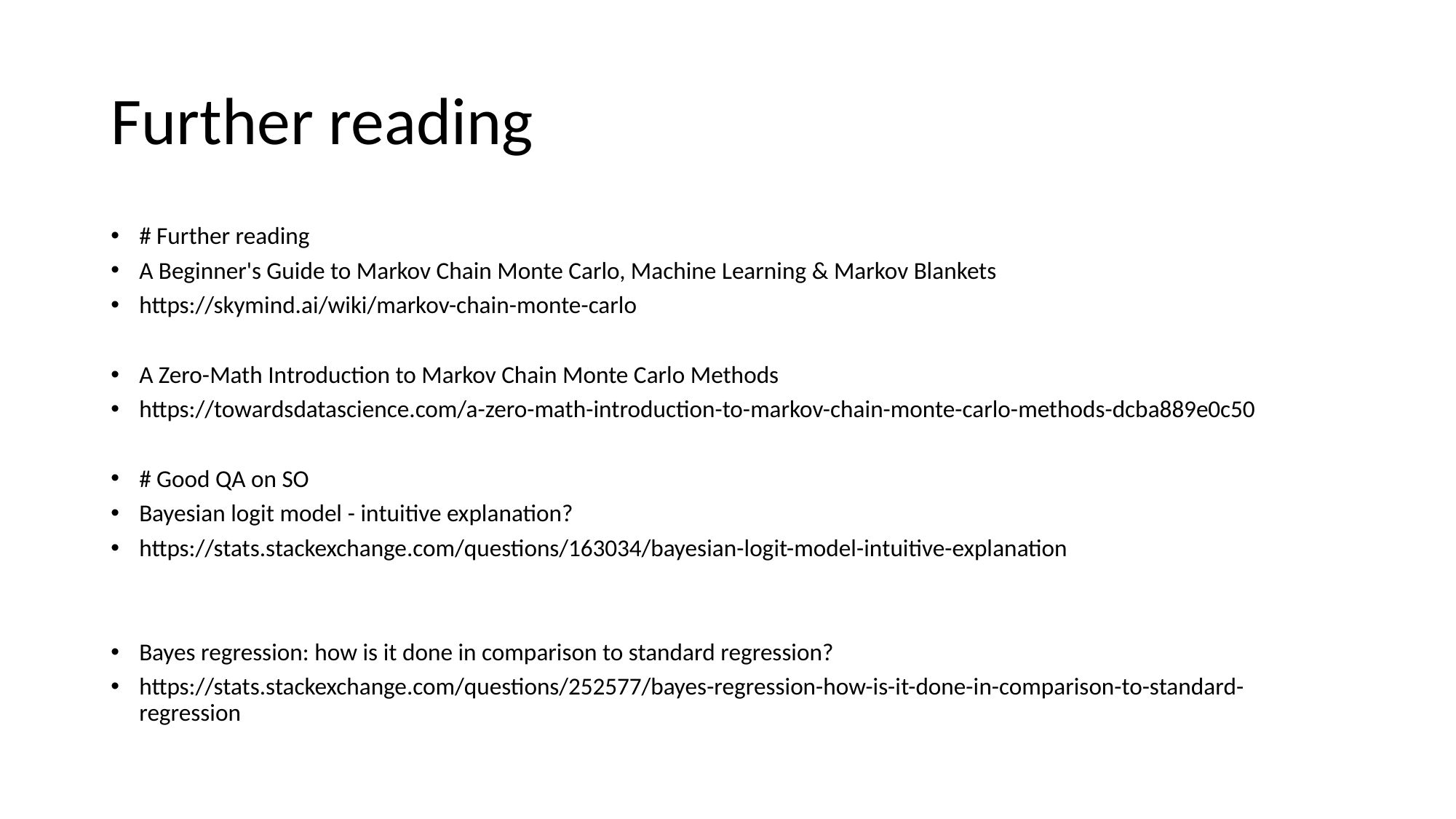

# Further reading
# Further reading
A Beginner's Guide to Markov Chain Monte Carlo, Machine Learning & Markov Blankets
https://skymind.ai/wiki/markov-chain-monte-carlo

A Zero-Math Introduction to Markov Chain Monte Carlo Methods
https://towardsdatascience.com/a-zero-math-introduction-to-markov-chain-monte-carlo-methods-dcba889e0c50

# Good QA on SO
Bayesian logit model - intuitive explanation?
https://stats.stackexchange.com/questions/163034/bayesian-logit-model-intuitive-explanation

Bayes regression: how is it done in comparison to standard regression?
https://stats.stackexchange.com/questions/252577/bayes-regression-how-is-it-done-in-comparison-to-standard-regression